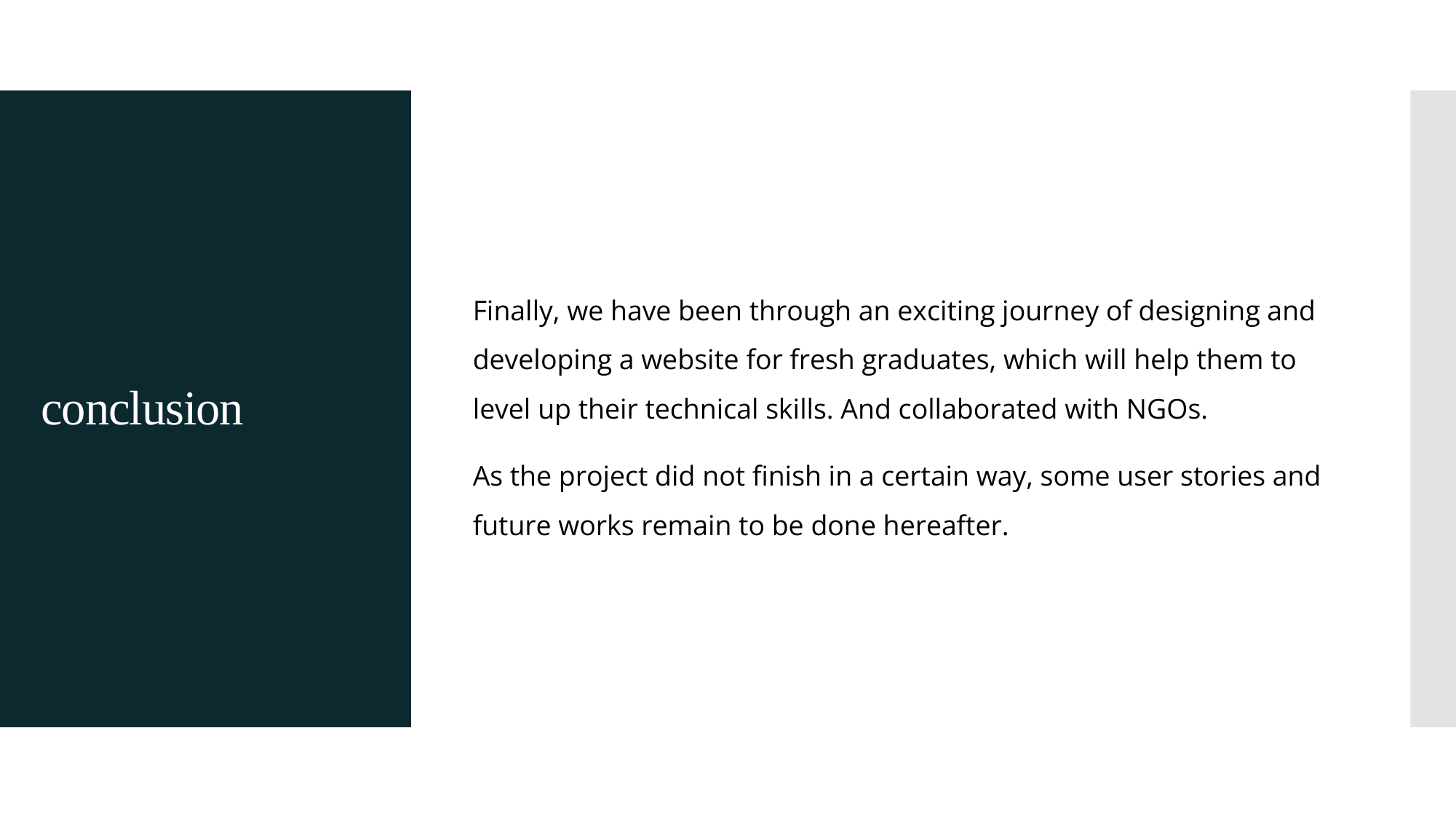

Finally, we have been through an exciting journey of designing and developing a website for fresh graduates, which will help them to level up their technical skills. And collaborated with NGOs.
As the project did not finish in a certain way, some user stories and future works remain to be done hereafter.
# conclusion